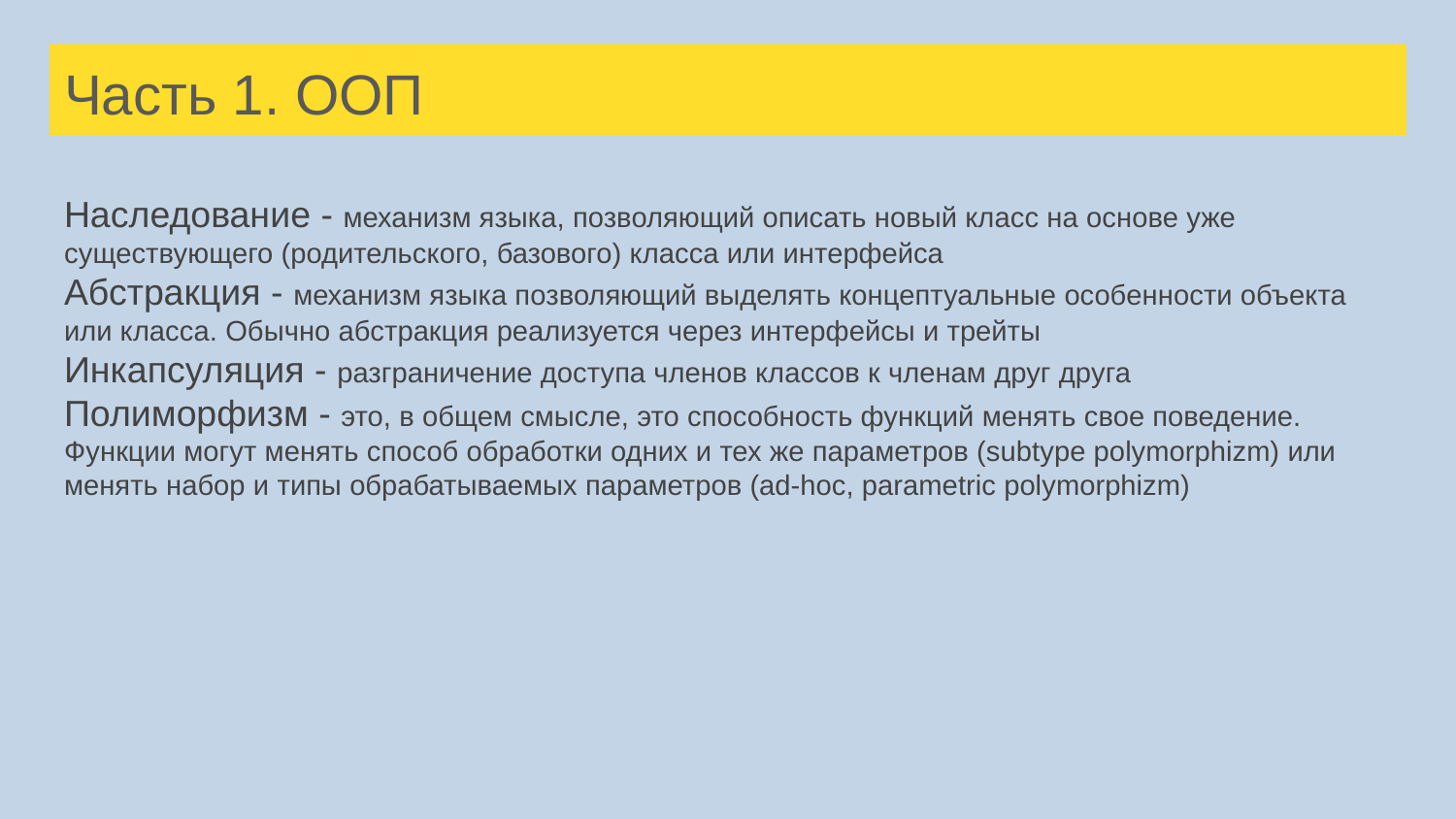

# Часть 1. ООП
Наследование - механизм языка, позволяющий описать новый класс на основе уже существующего (родительского, базового) класса или интерфейса
Абстракция - механизм языка позволяющий выделять концептуальные особенности объекта или класса. Обычно абстракция реализуется через интерфейсы и трейты
Инкапсуляция - разграничение доступа членов классов к членам друг друга
Полиморфизм - это, в общем смысле, это способность функций менять свое поведение. Функции могут менять способ обработки одних и тех же параметров (subtype polymorphizm) или менять набор и типы обрабатываемых параметров (ad-hoc, pаrametriс polymorphizm)